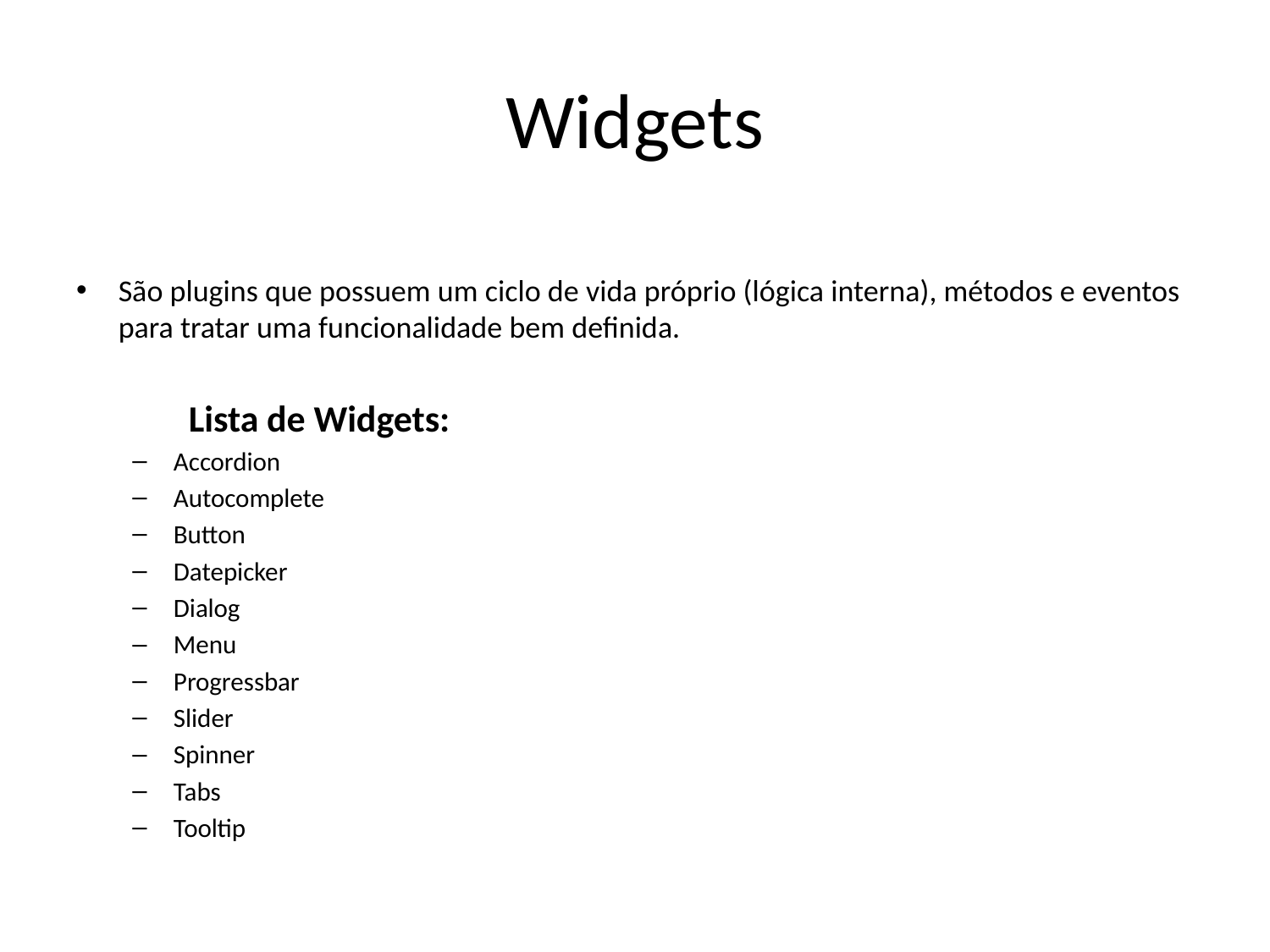

# Widgets

São plugins que possuem um ciclo de vida próprio (lógica interna), métodos e eventos para tratar uma funcionalidade bem definida.

Lista de Widgets:
 Accordion
 Autocomplete
 Button
 Datepicker
 Dialog
 Menu
 Progressbar
 Slider
 Spinner
 Tabs
 Tooltip